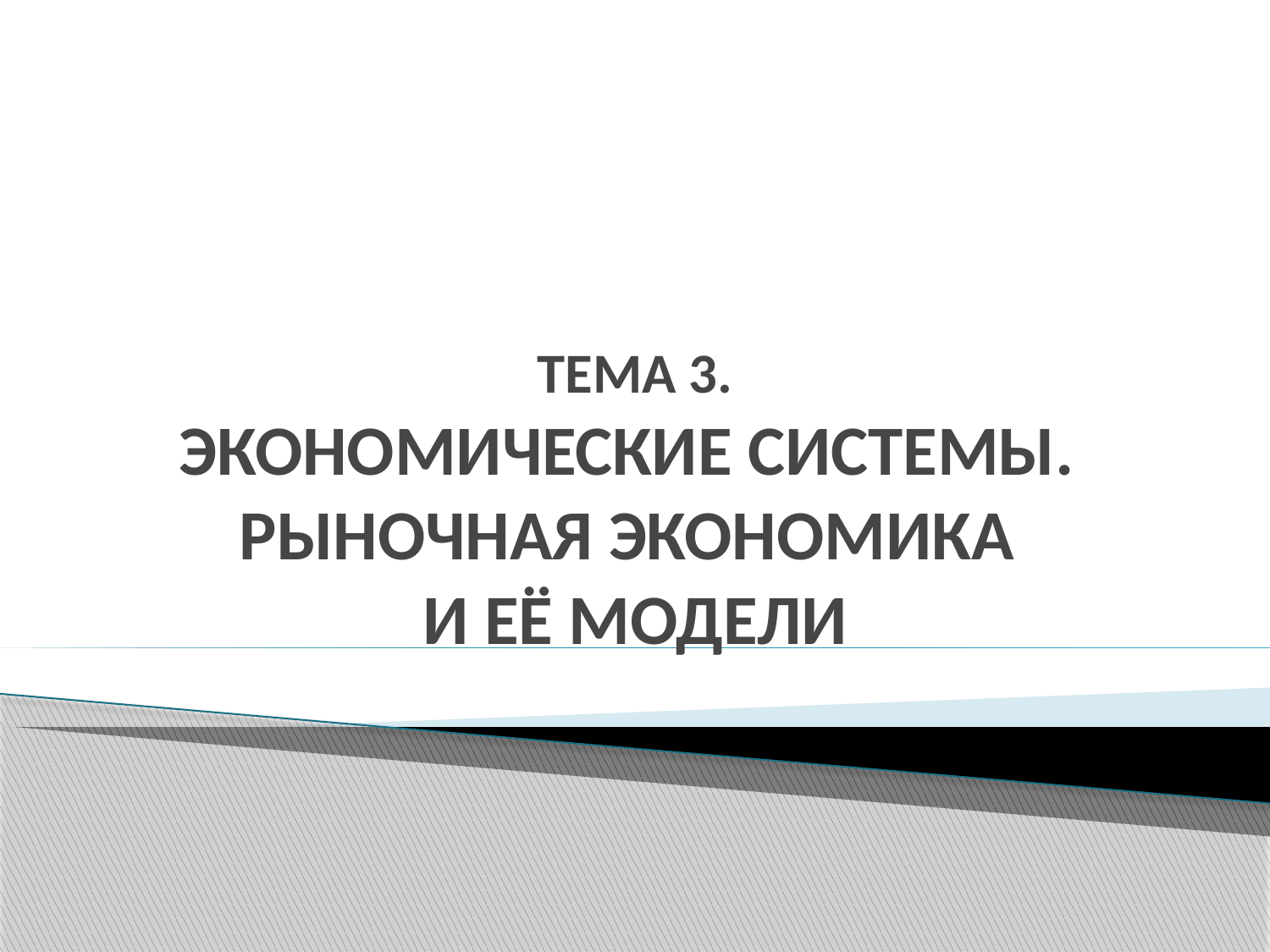

# ТЕМА 3. ЭКОНОМИЧЕСКИЕ СИСТЕМЫ. РЫНОЧНАЯ ЭКОНОМИКА И ЕЁ МОДЕЛИ